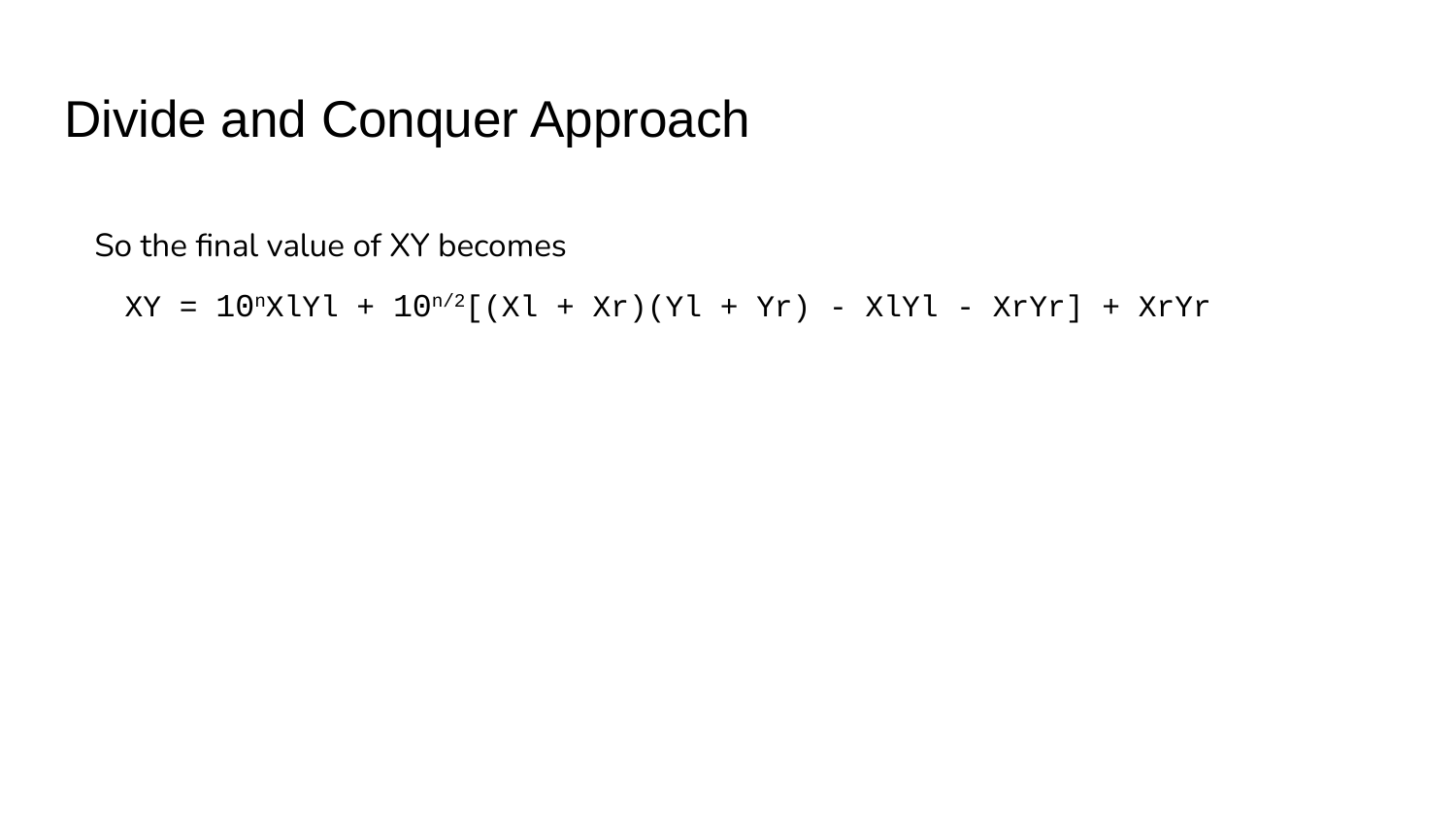

# Divide and Conquer Approach
So the final value of XY becomes
XY = 10nXlYl + 10n/2[(Xl + Xr)(Yl + Yr) - XlYl - XrYr] + XrYr